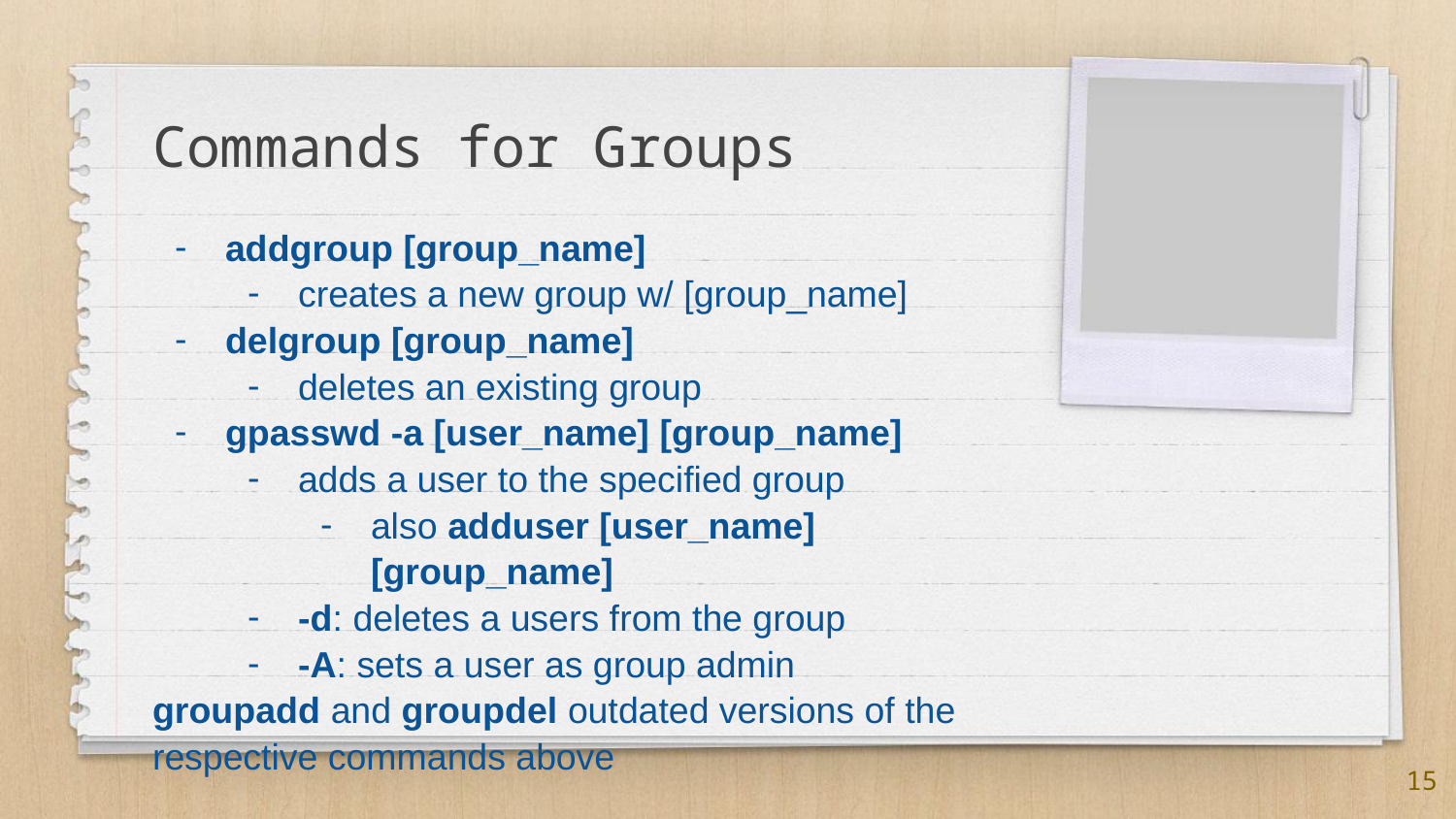

# Commands for Groups
addgroup [group_name]
creates a new group w/ [group_name]
delgroup [group_name]
deletes an existing group
gpasswd -a [user_name] [group_name]
adds a user to the specified group
also adduser [user_name] [group_name]
-d: deletes a users from the group
-A: sets a user as group admin
groupadd and groupdel outdated versions of the respective commands above
15